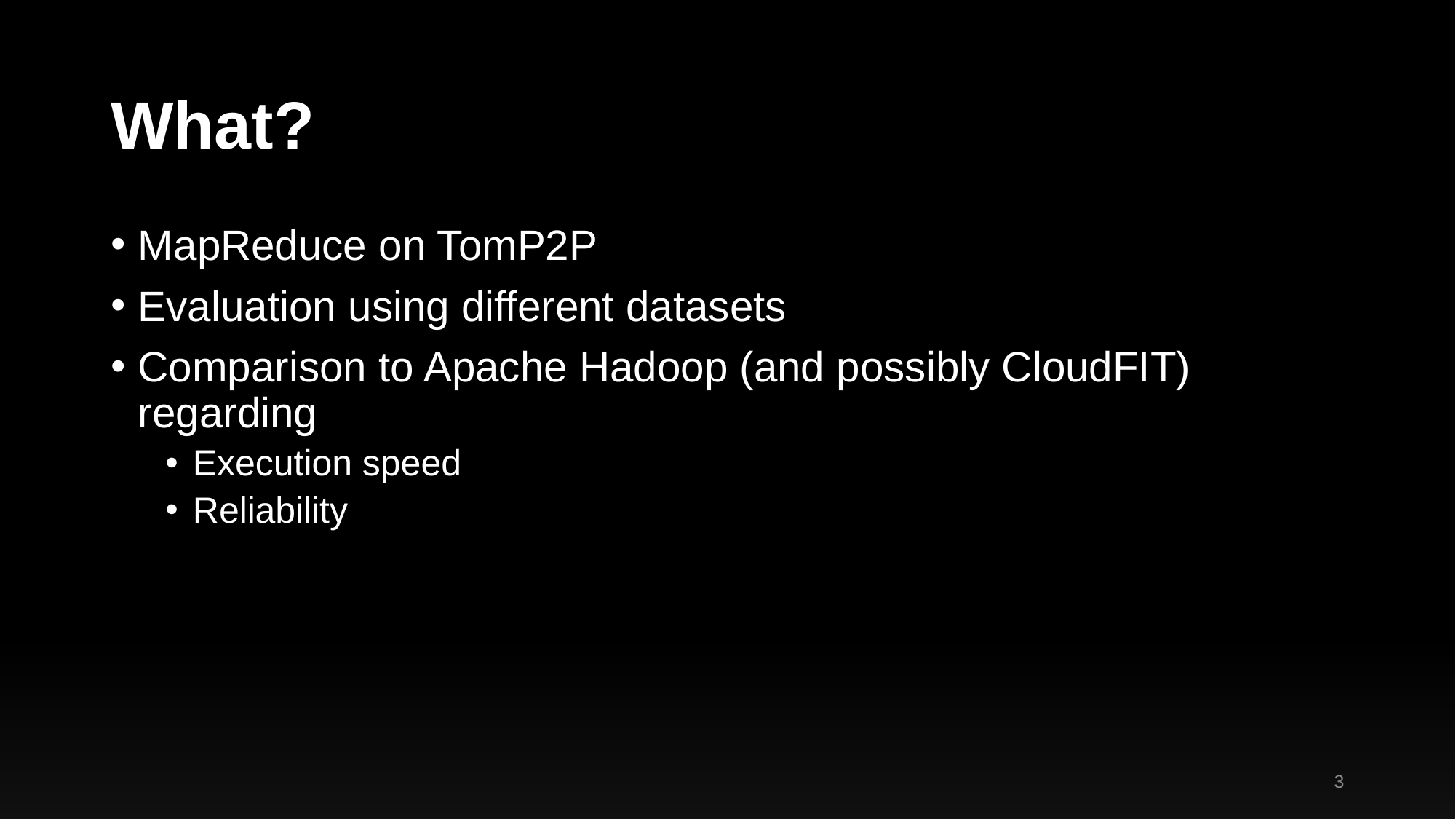

# What?
MapReduce on TomP2P
Evaluation using different datasets
Comparison to Apache Hadoop (and possibly CloudFIT) regarding
Execution speed
Reliability

3